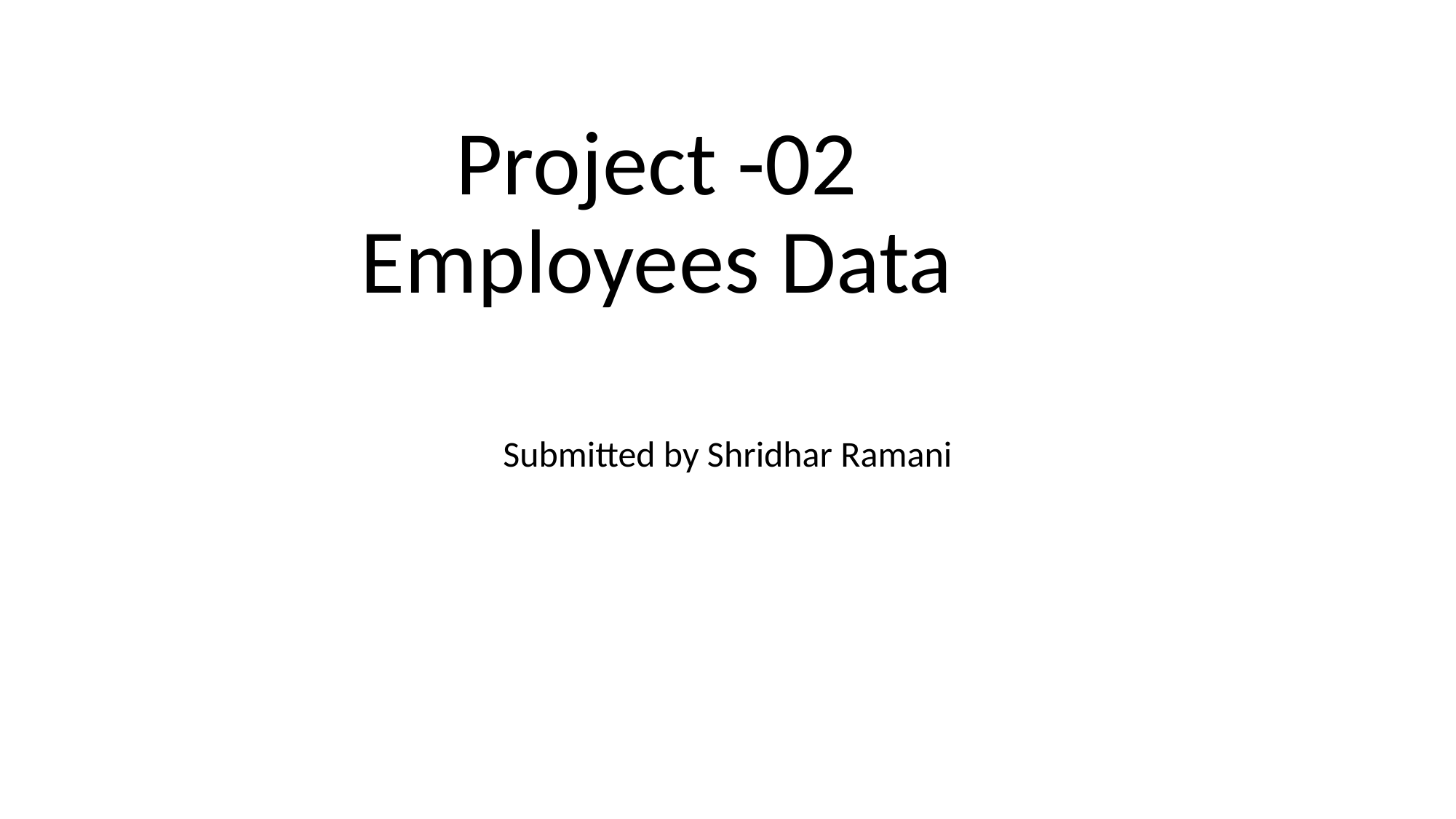

# Project -02 Employees Data
Submitted by Shridhar Ramani